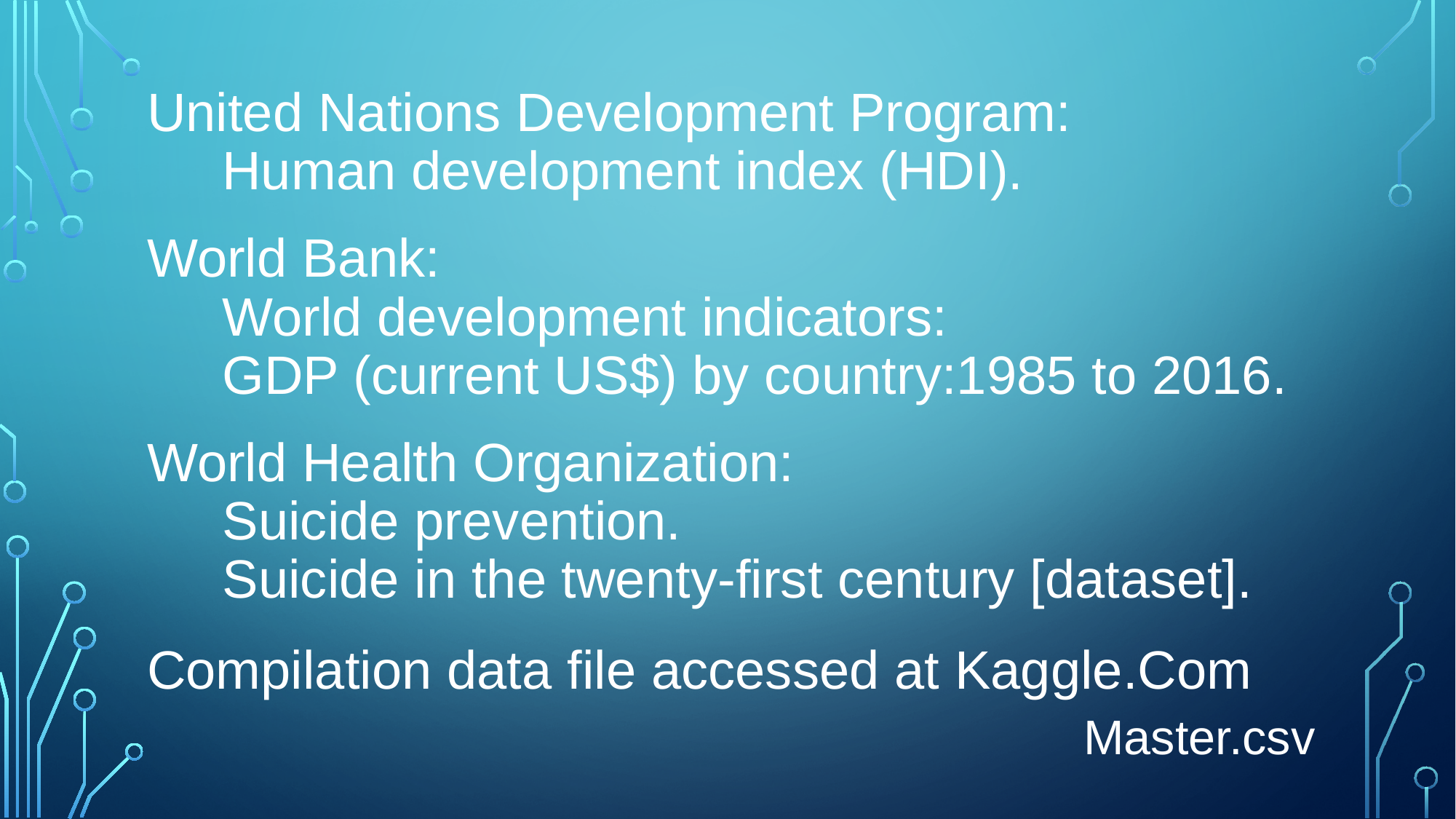

# United Nations Development Program: Human development index (HDI). World Bank: World development indicators: GDP (current US$) by country:1985 to 2016. World Health Organization: Suicide prevention. Suicide in the twenty-first century [dataset]. Compilation data file accessed at Kaggle.Com
Master.csv